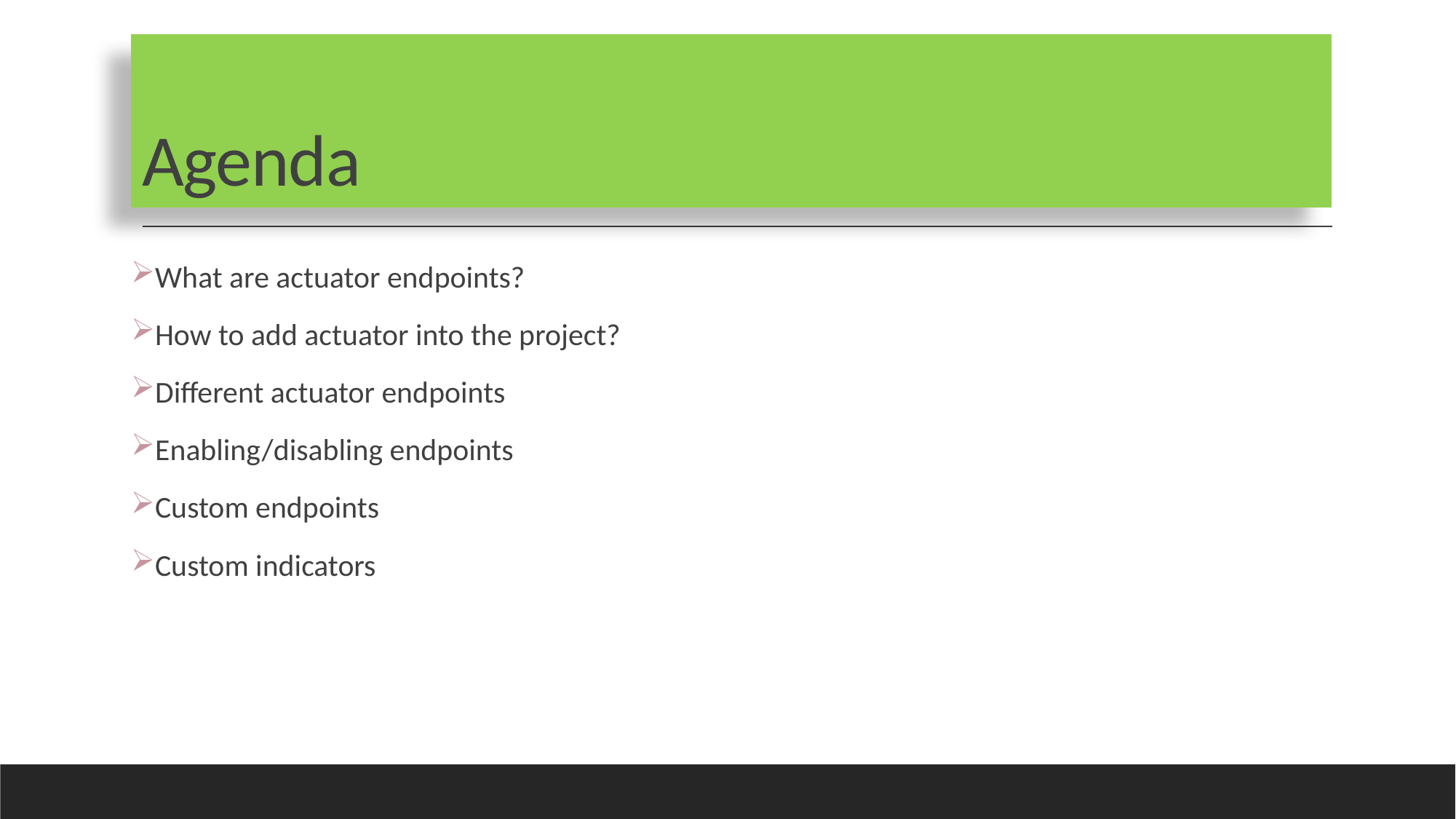

# Agenda
What are actuator endpoints?
How to add actuator into the project?
Different actuator endpoints
Enabling/disabling endpoints
Custom endpoints
Custom indicators